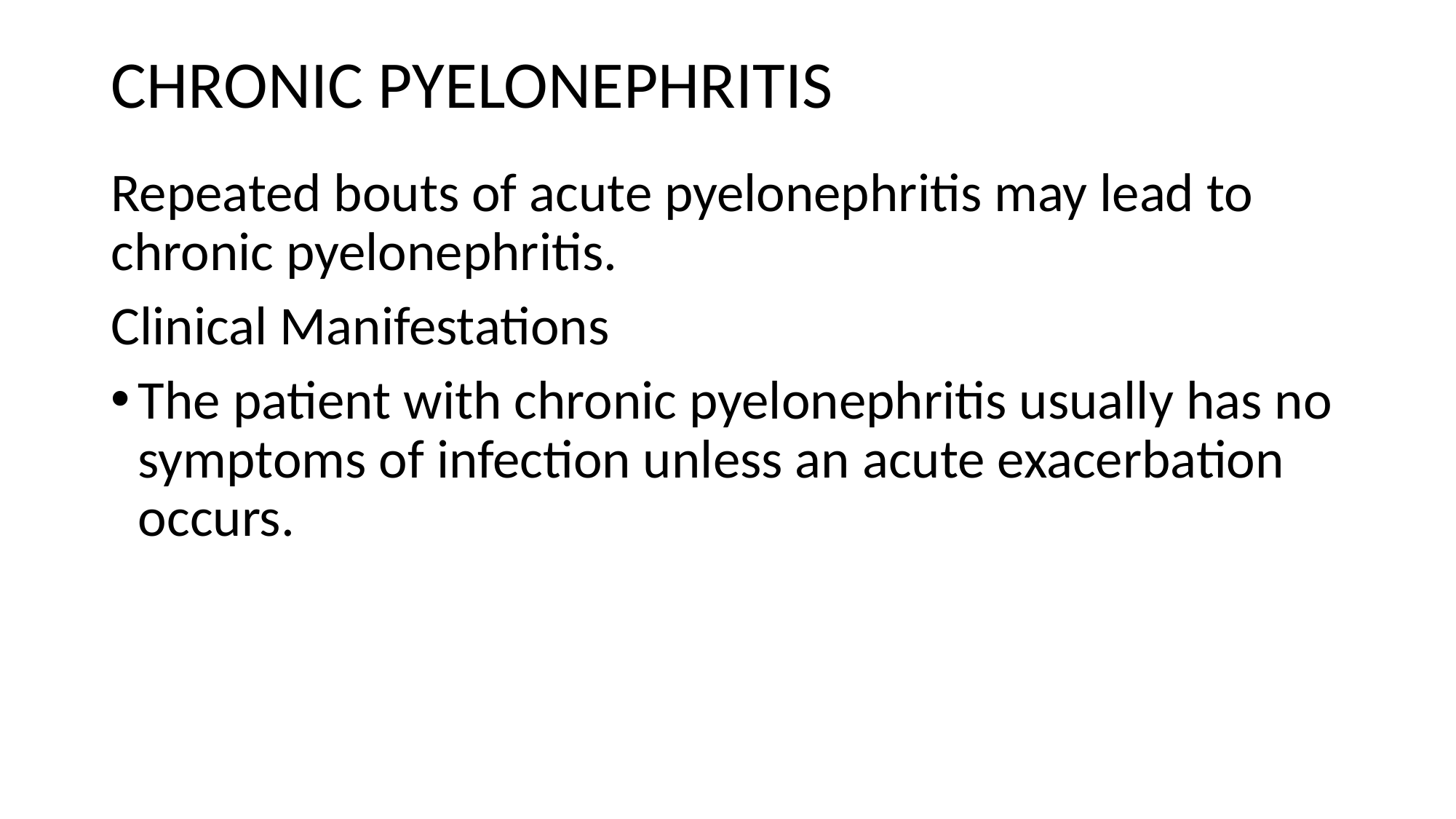

# CHRONIC PYELONEPHRITIS
Repeated bouts of acute pyelonephritis may lead to chronic pyelonephritis.
Clinical Manifestations
The patient with chronic pyelonephritis usually has no symptoms of infection unless an acute exacerbation occurs.